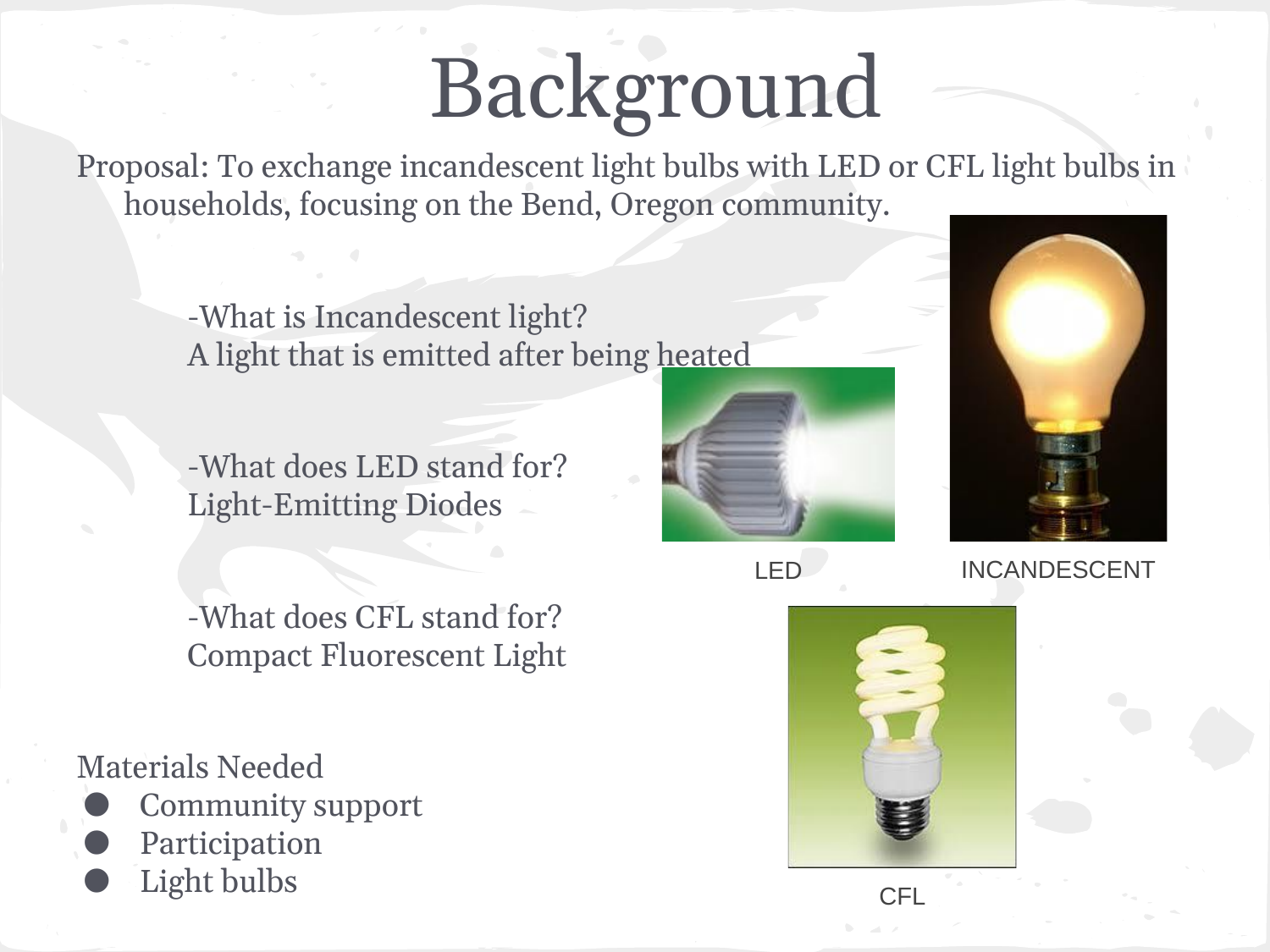

# Background
Proposal: To exchange incandescent light bulbs with LED or CFL light bulbs in households, focusing on the Bend, Oregon community.

-What is Incandescent light?
A light that is emitted after being heated

-What does LED stand for?
Light-Emitting Diodes

-What does CFL stand for?
Compact Fluorescent Light

Materials Needed
Community support
Participation
Light bulbs

INCANDESCENT
LED

CFL